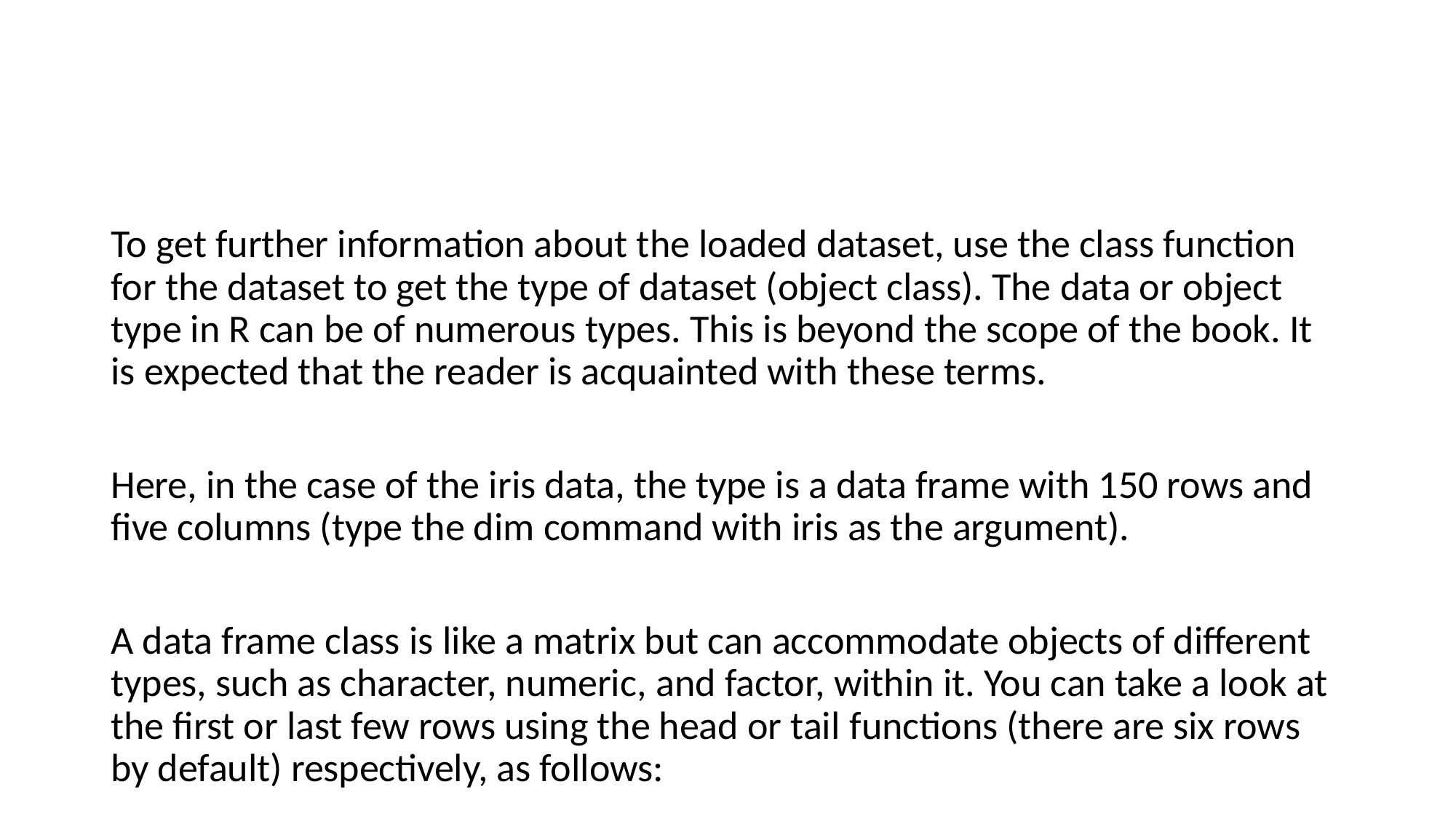

#
To get further information about the loaded dataset, use the class function for the dataset to get the type of dataset (object class). The data or object type in R can be of numerous types. This is beyond the scope of the book. It is expected that the reader is acquainted with these terms.

Here, in the case of the iris data, the type is a data frame with 150 rows and five columns (type the dim command with iris as the argument).

A data frame class is like a matrix but can accommodate objects of different types, such as character, numeric, and factor, within it. You can take a look at the first or last few rows using the head or tail functions (there are six rows by default) respectively, as follows: